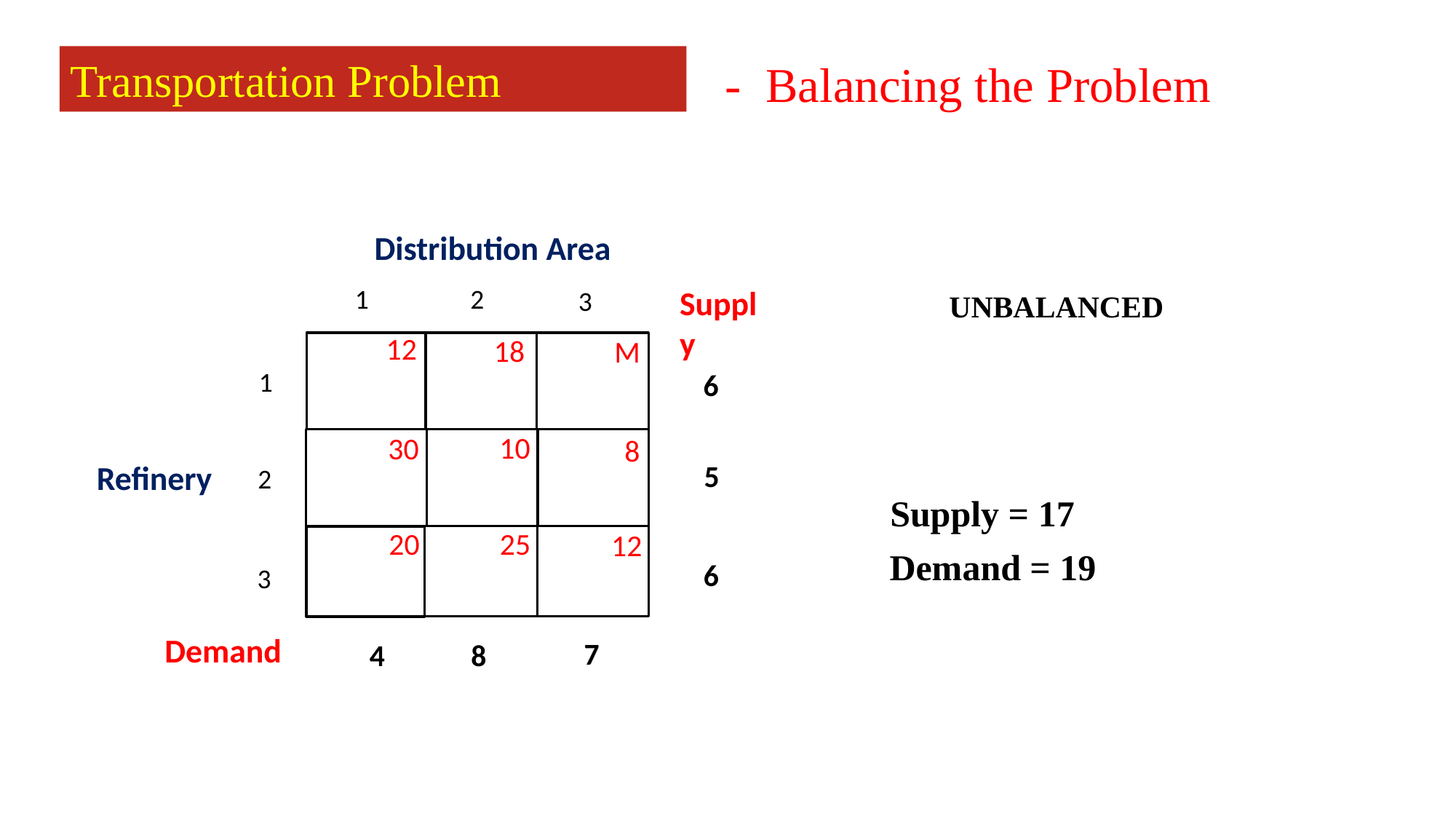

Transportation Problem
-  Balancing the Problem
Distribution Area
2
1
3

1
2
3

Supply
6
5
6
UNBALANCED
12
M
18
30
10
8
25
12
20
Refinery
Supply = 17
Demand = 19
7
4
8
Demand